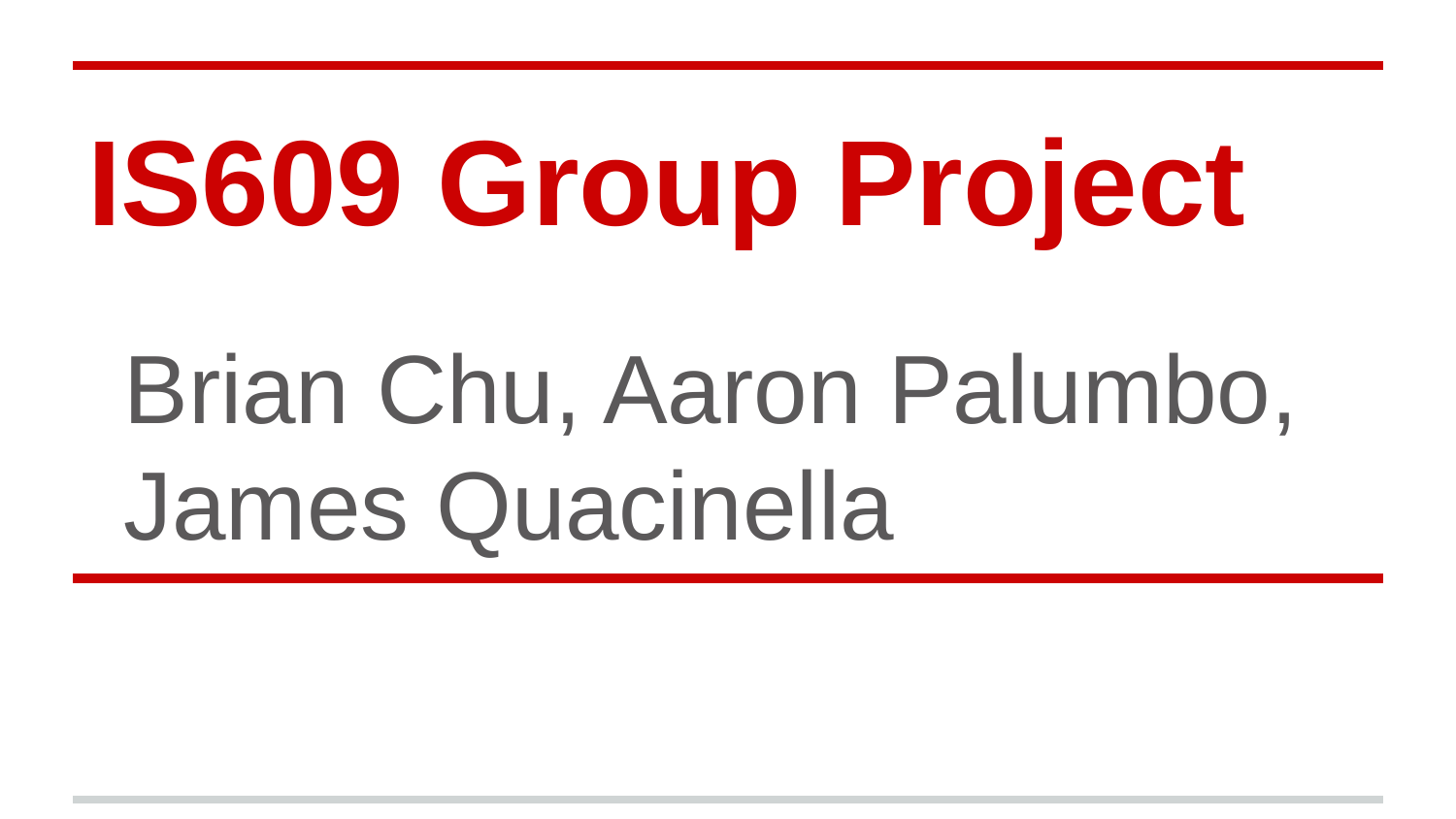

# IS609 Group Project
Brian Chu, Aaron Palumbo, James Quacinella